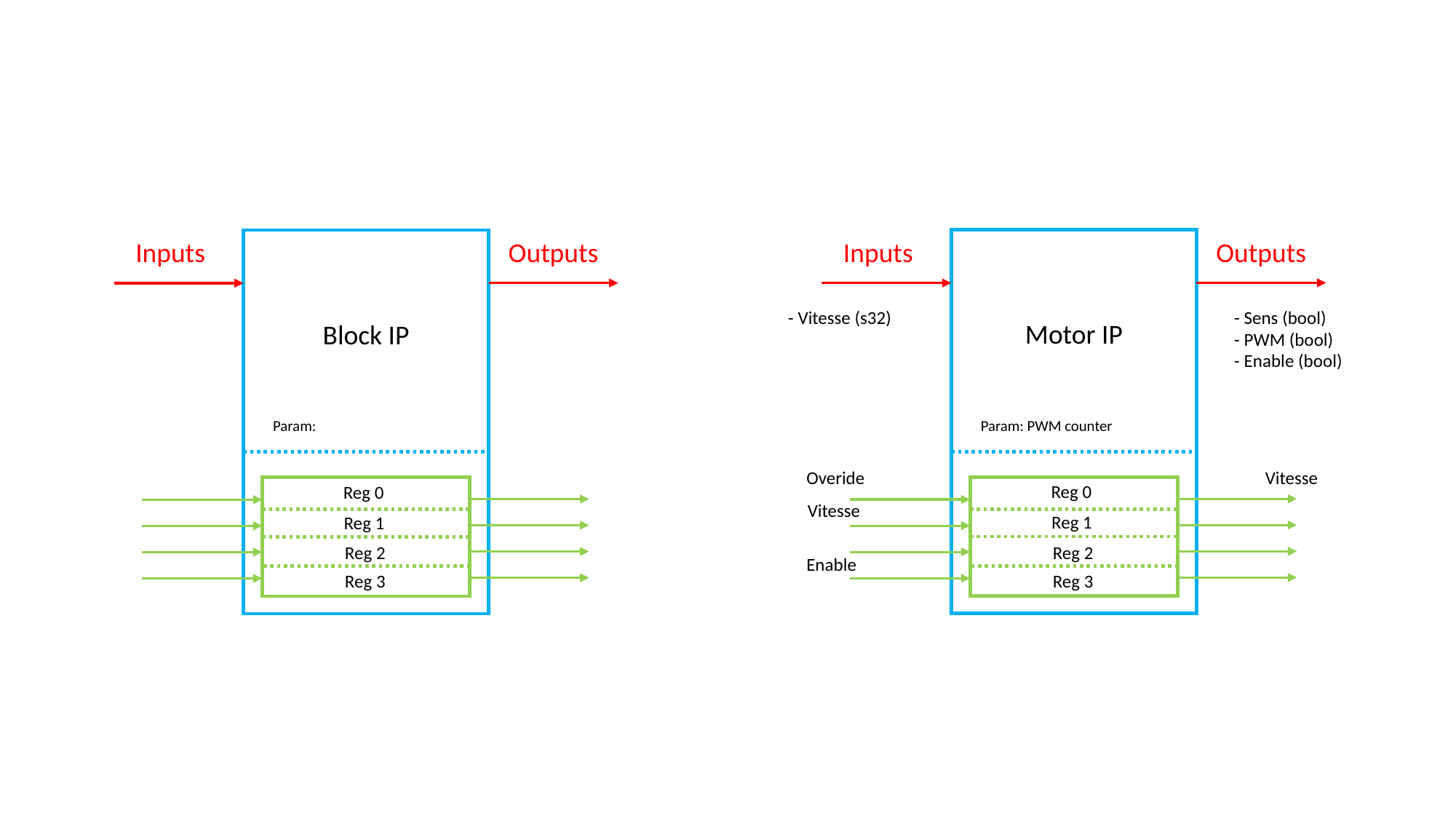

Inputs

Outputs
Inputs

Outputs
- Sens (bool)
- PWM (bool)
- Enable (bool)
- Vitesse (s32)
Motor IP
Block IP
Param: PWM counter
Param:
Overide
Vitesse
Reg 0
Reg 0

Vitesse
Reg 1
Reg 1
Reg 2
Reg 2
Enable
Reg 3
Reg 3